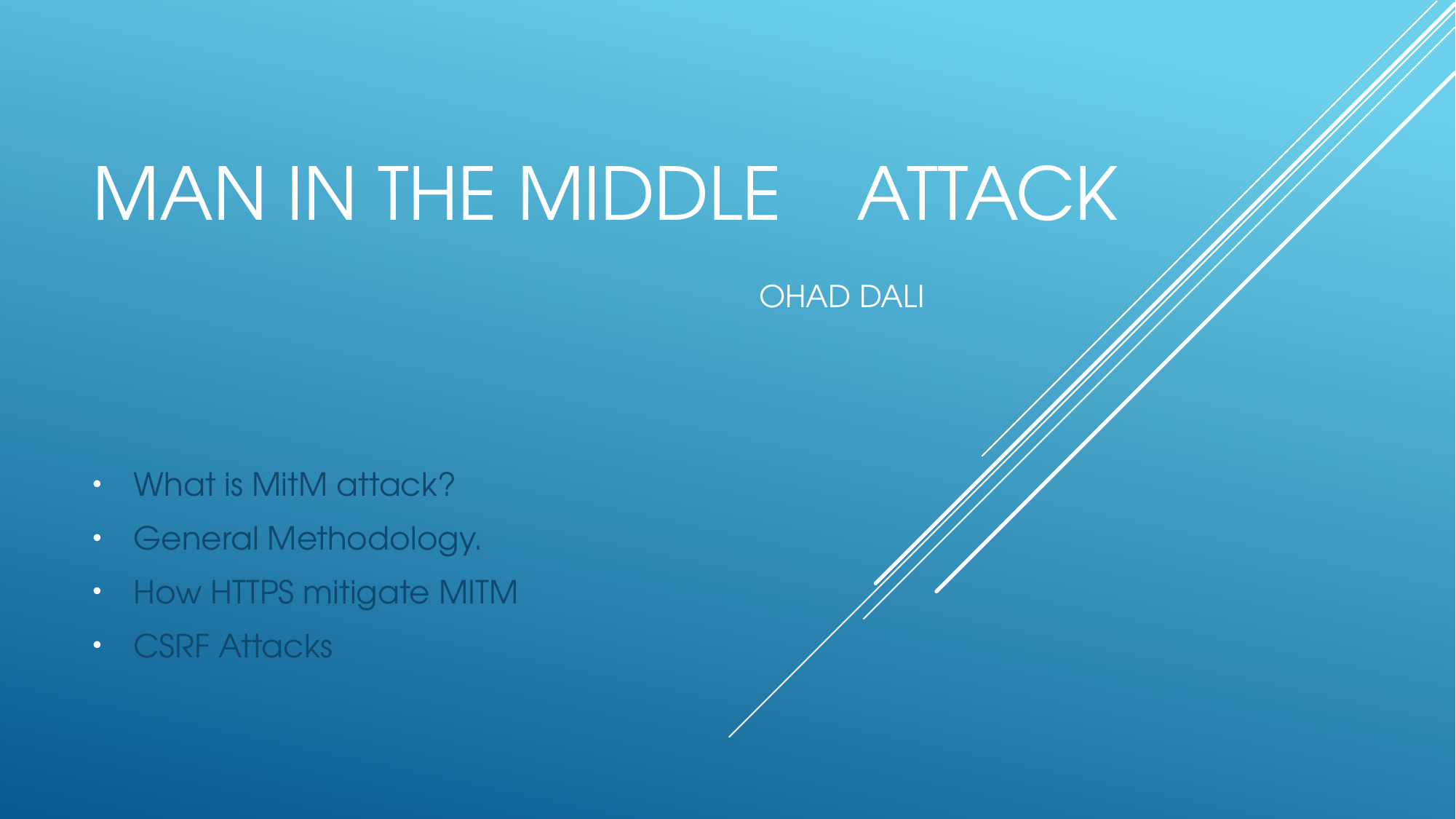

# Man in the middle 	ATTACK ohad Dali
What is MitM attack?
General Methodology.
How HTTPS mitigate MITM
CSRF Attacks